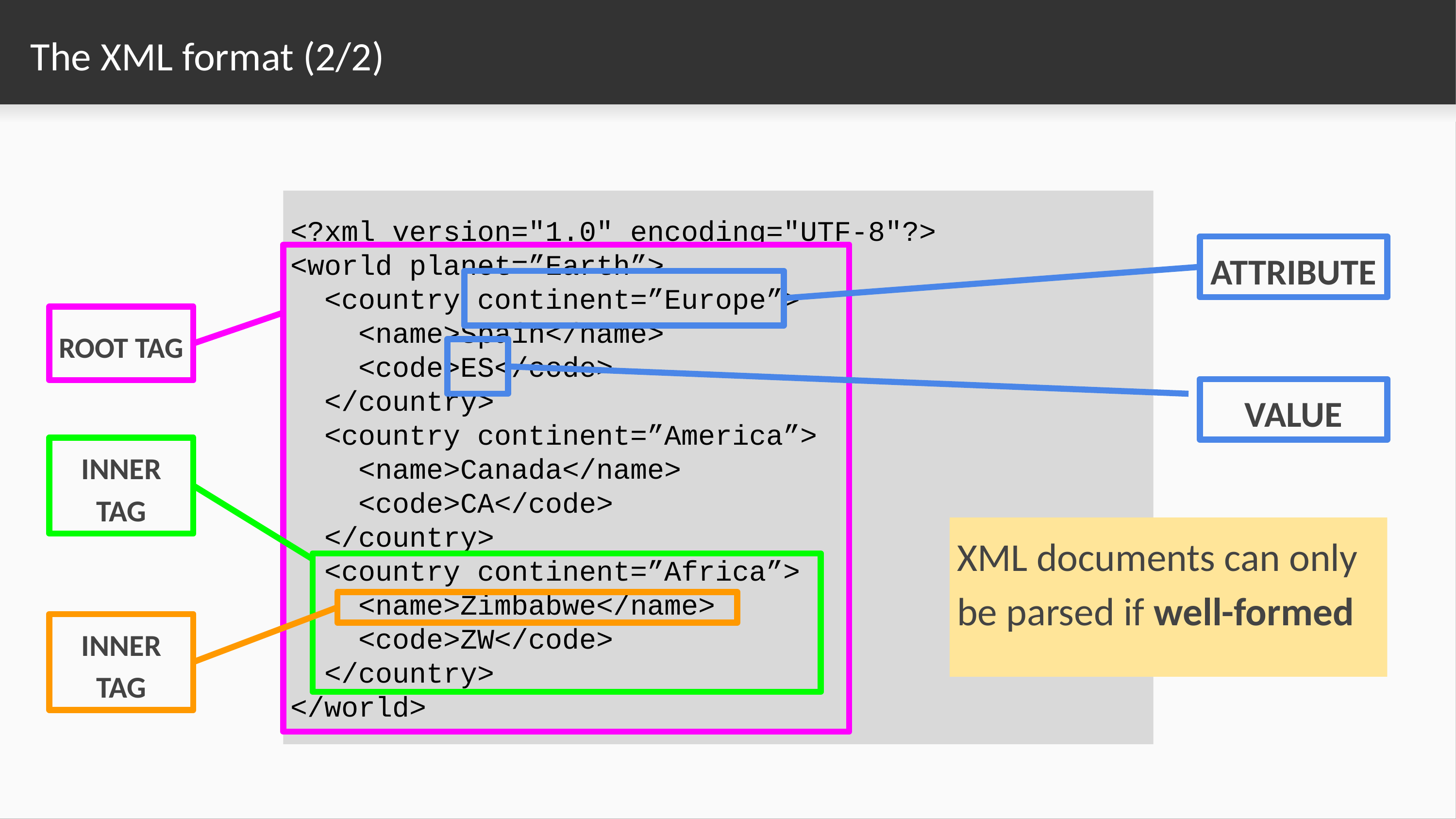

# The XML format (2/2)
<?xml version="1.0" encoding="UTF-8"?>
<world planet=”Earth”>
  <country continent=”Europe”>
    <name>Spain</name>
    <code>ES</code>
  </country>
  <country continent=”America”>
    <name>Canada</name>
    <code>CA</code>
  </country>
  <country continent=”Africa”>
    <name>Zimbabwe</name>
    <code>ZW</code>
  </country>
</world>
ATTRIBUTE

VALUE

ROOT TAG
INNER TAG

INNER TAG
XML documents can only be parsed if well-formed